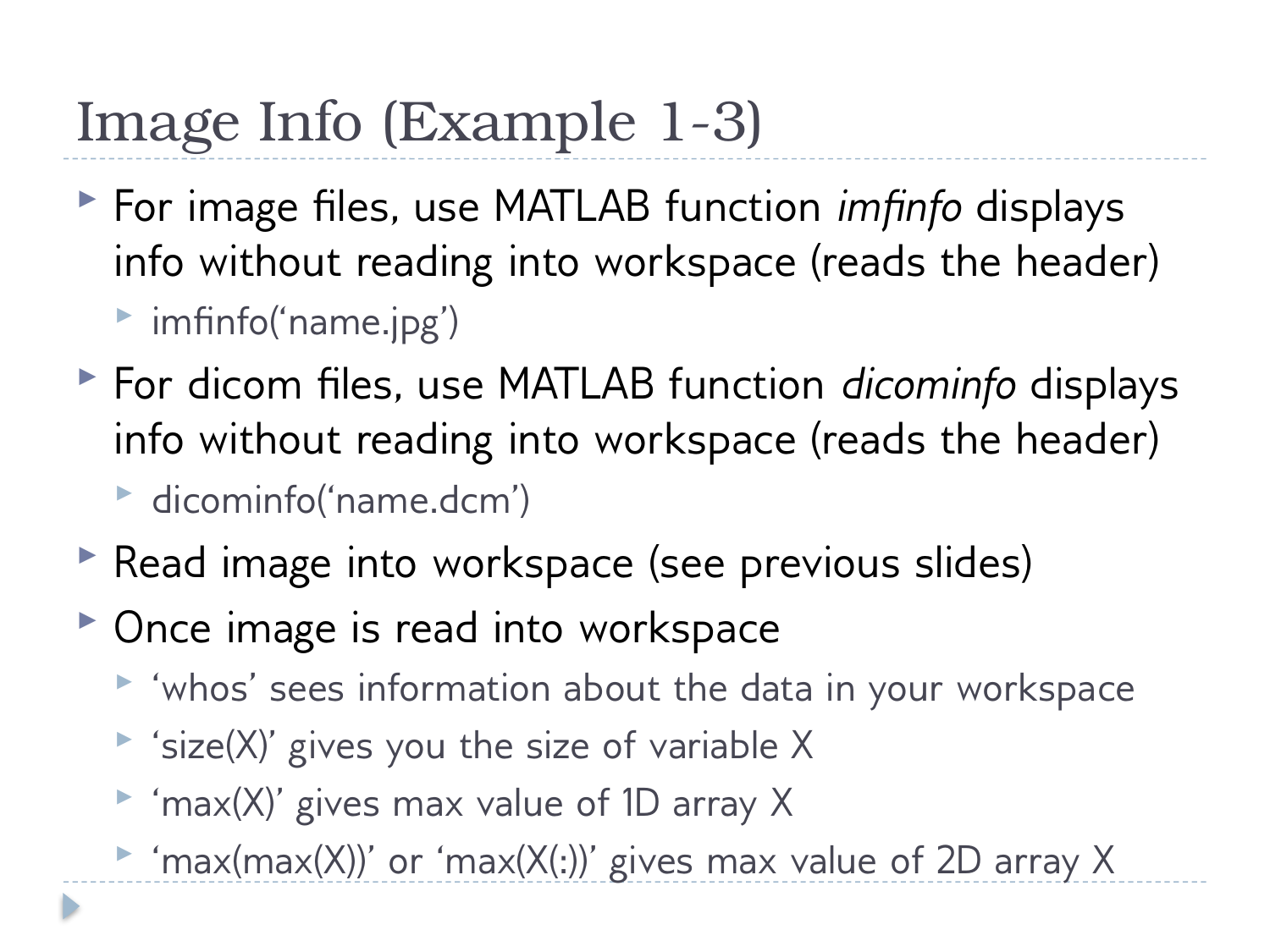

# Image Info (Example 1-3)
For image files, use MATLAB function imfinfo displays info without reading into workspace (reads the header)
imfinfo(‘name.jpg’)
For dicom files, use MATLAB function dicominfo displays info without reading into workspace (reads the header)
dicominfo(‘name.dcm’)
Read image into workspace (see previous slides)
Once image is read into workspace
‘whos’ sees information about the data in your workspace
‘size(X)’ gives you the size of variable X
‘max(X)’ gives max value of 1D array X
‘max(max(X))’ or ‘max(X(:))’ gives max value of 2D array X